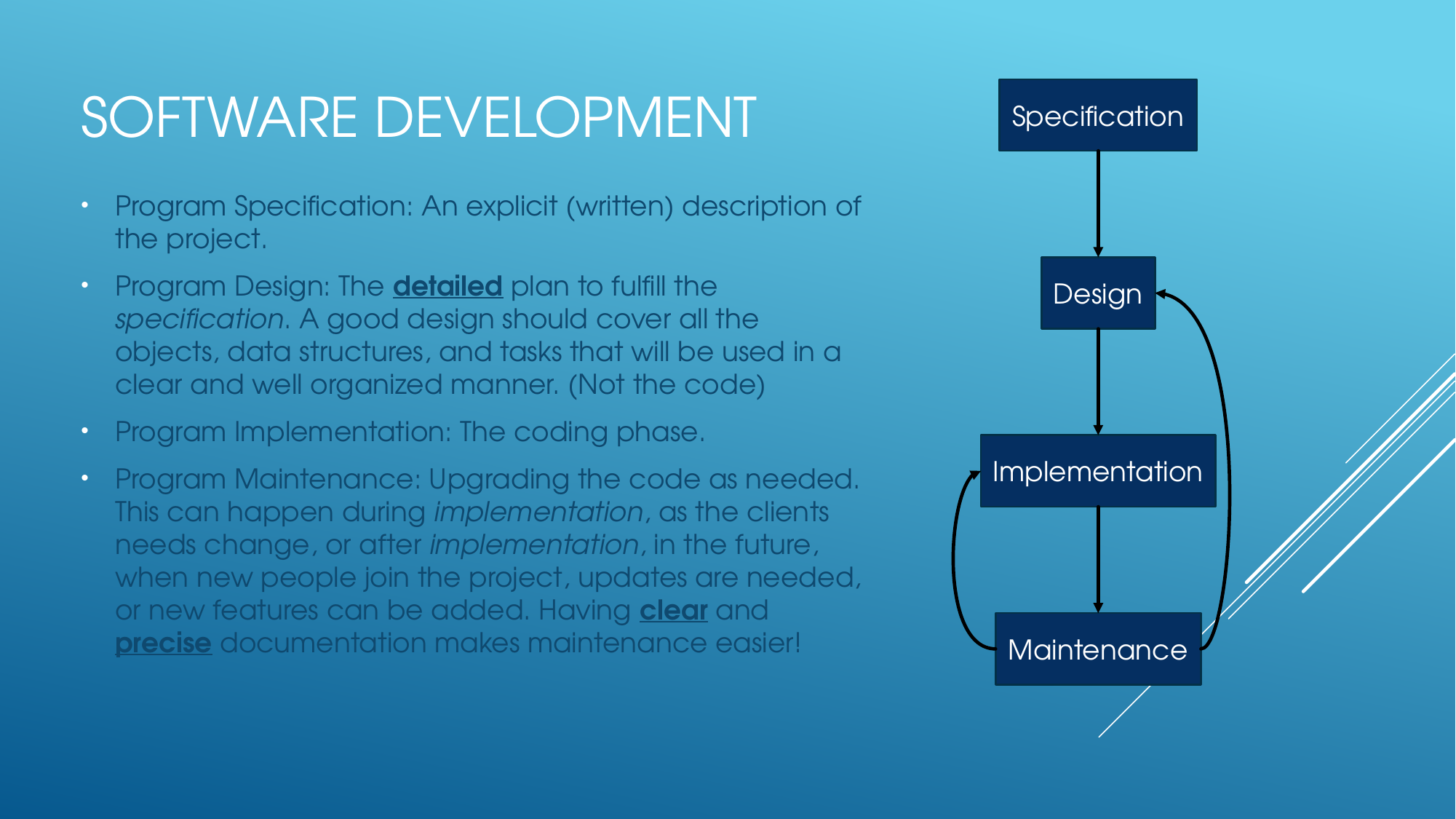

# Software Development
Specification
Program Specification: An explicit (written) description of the project.
Program Design: The detailed plan to fulfill the specification. A good design should cover all the objects, data structures, and tasks that will be used in a clear and well organized manner. (Not the code)
Program Implementation: The coding phase.
Program Maintenance: Upgrading the code as needed. This can happen during implementation, as the clients needs change, or after implementation, in the future, when new people join the project, updates are needed, or new features can be added. Having clear and precise documentation makes maintenance easier!
Design
Implementation
Maintenance